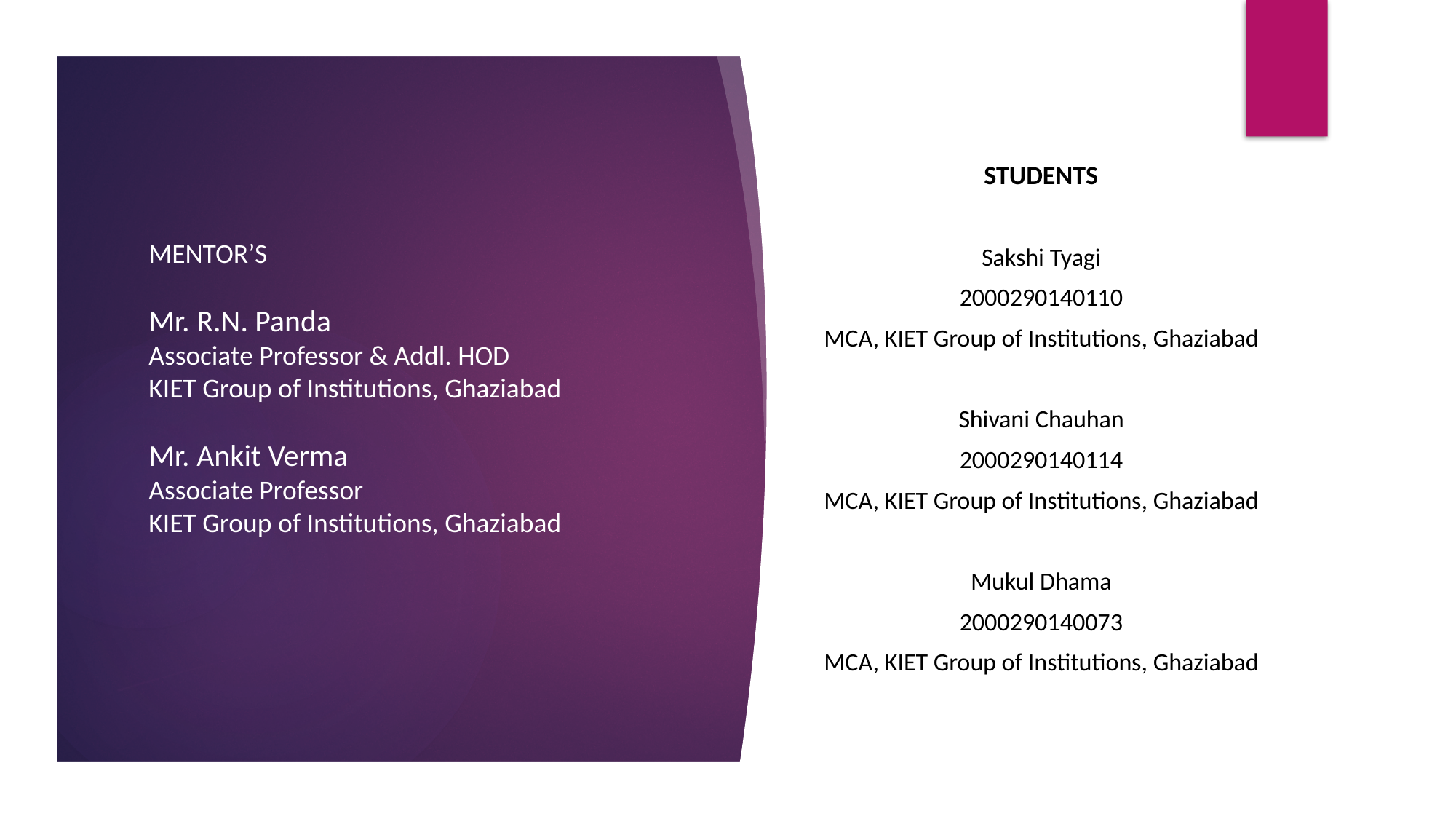

# MENTOR’S Mr. R.N. Panda Associate Professor & Addl. HOD KIET Group of Institutions, Ghaziabad Mr. Ankit Verma Associate Professor KIET Group of Institutions, Ghaziabad
STUDENTS

Sakshi Tyagi
2000290140110
MCA, KIET Group of Institutions, Ghaziabad

Shivani Chauhan
2000290140114
MCA, KIET Group of Institutions, Ghaziabad

Mukul Dhama
2000290140073
MCA, KIET Group of Institutions, Ghaziabad